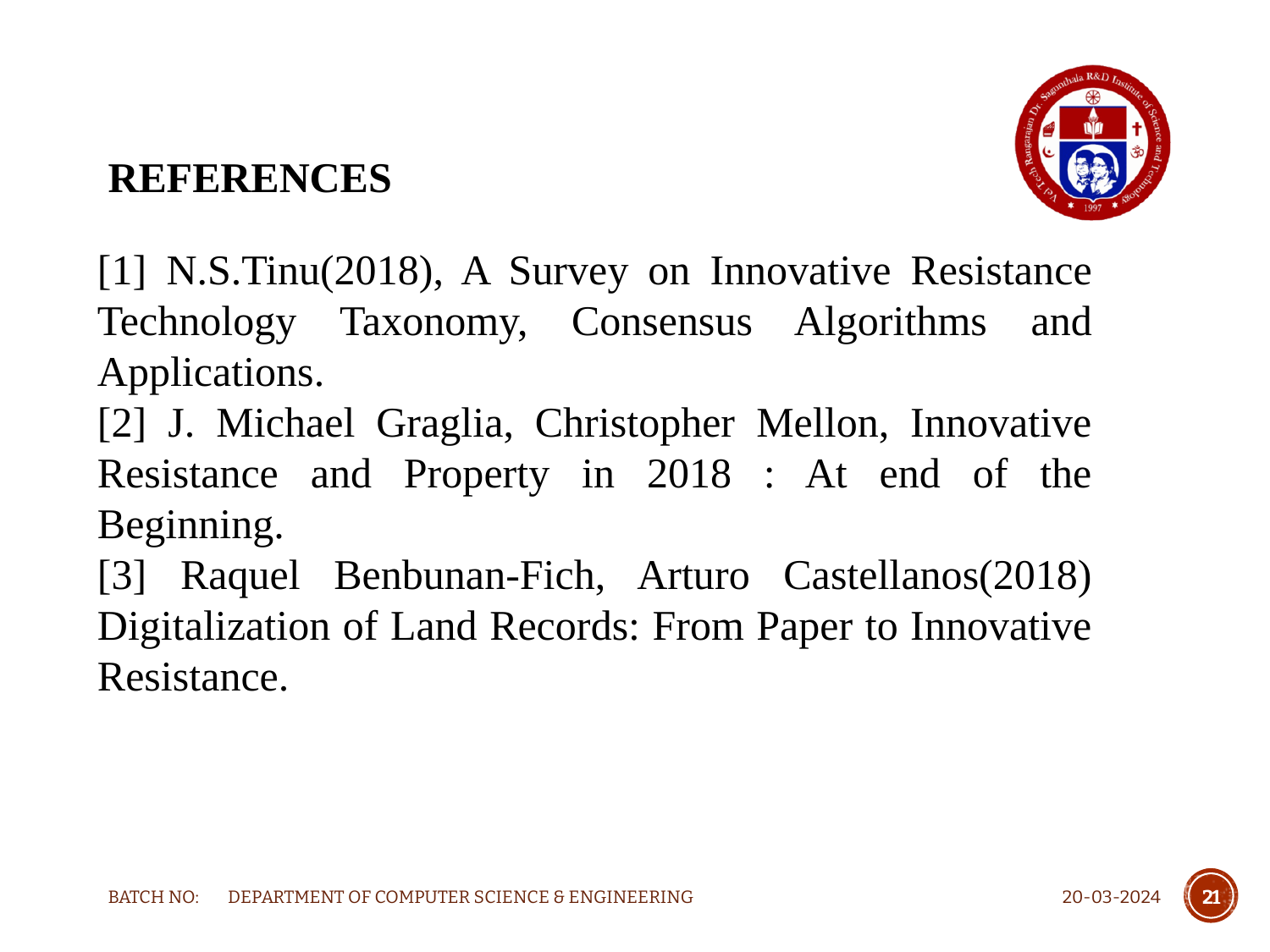

# REFERENCES
[1] N.S.Tinu(2018), A Survey on Innovative Resistance Technology Taxonomy, Consensus Algorithms and Applications.
[2] J. Michael Graglia, Christopher Mellon, Innovative Resistance and Property in 2018 : At end of the Beginning.
[3] Raquel Benbunan-Fich, Arturo Castellanos(2018) Digitalization of Land Records: From Paper to Innovative Resistance.

BATCH NO:        DEPARTMENT OF COMPUTER SCIENCE & ENGINEERING
20-03-2024
21